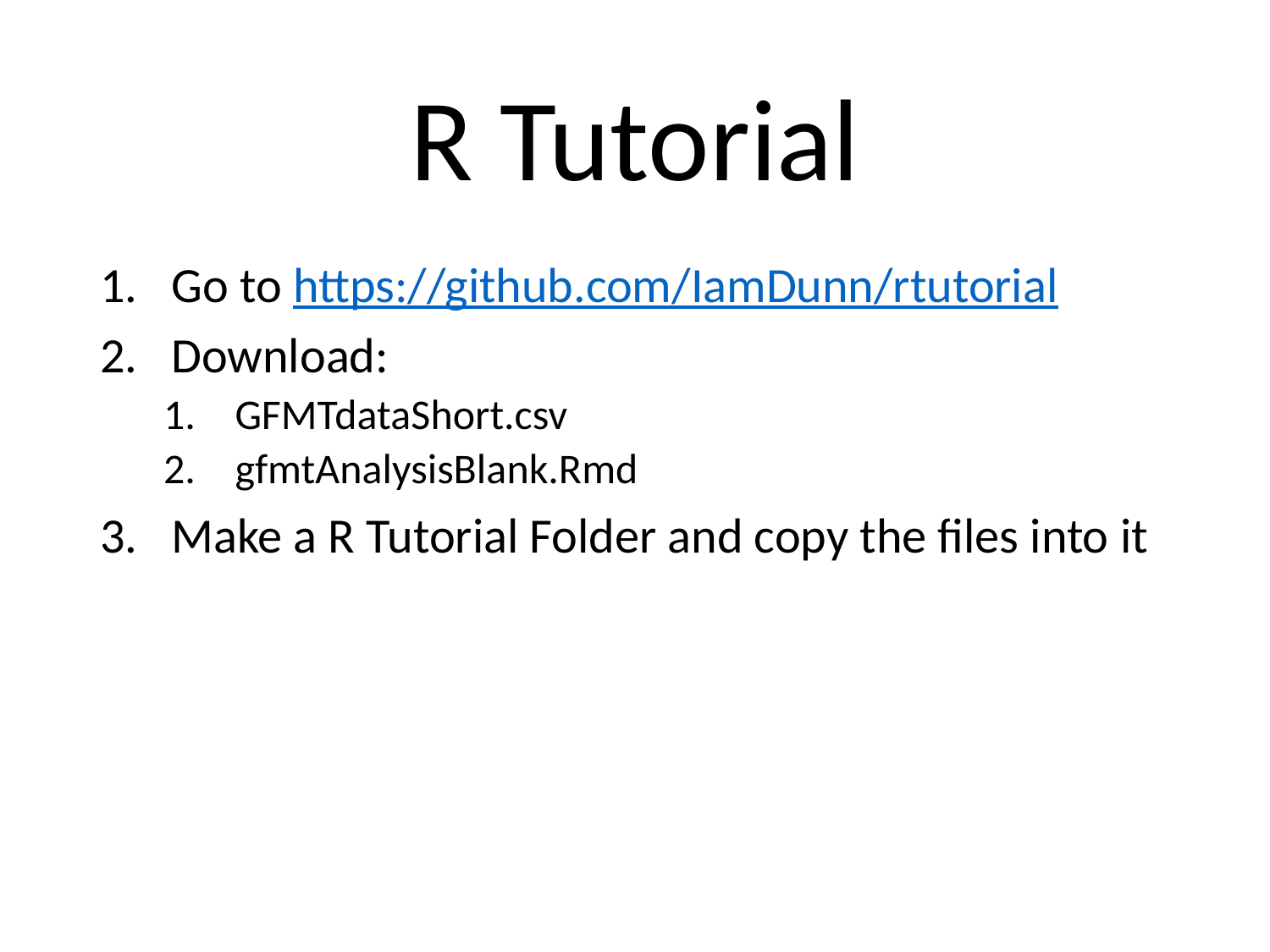

# R Tutorial
Go to https://github.com/IamDunn/rtutorial
Download:
GFMTdataShort.csv
gfmtAnalysisBlank.Rmd
Make a R Tutorial Folder and copy the files into it